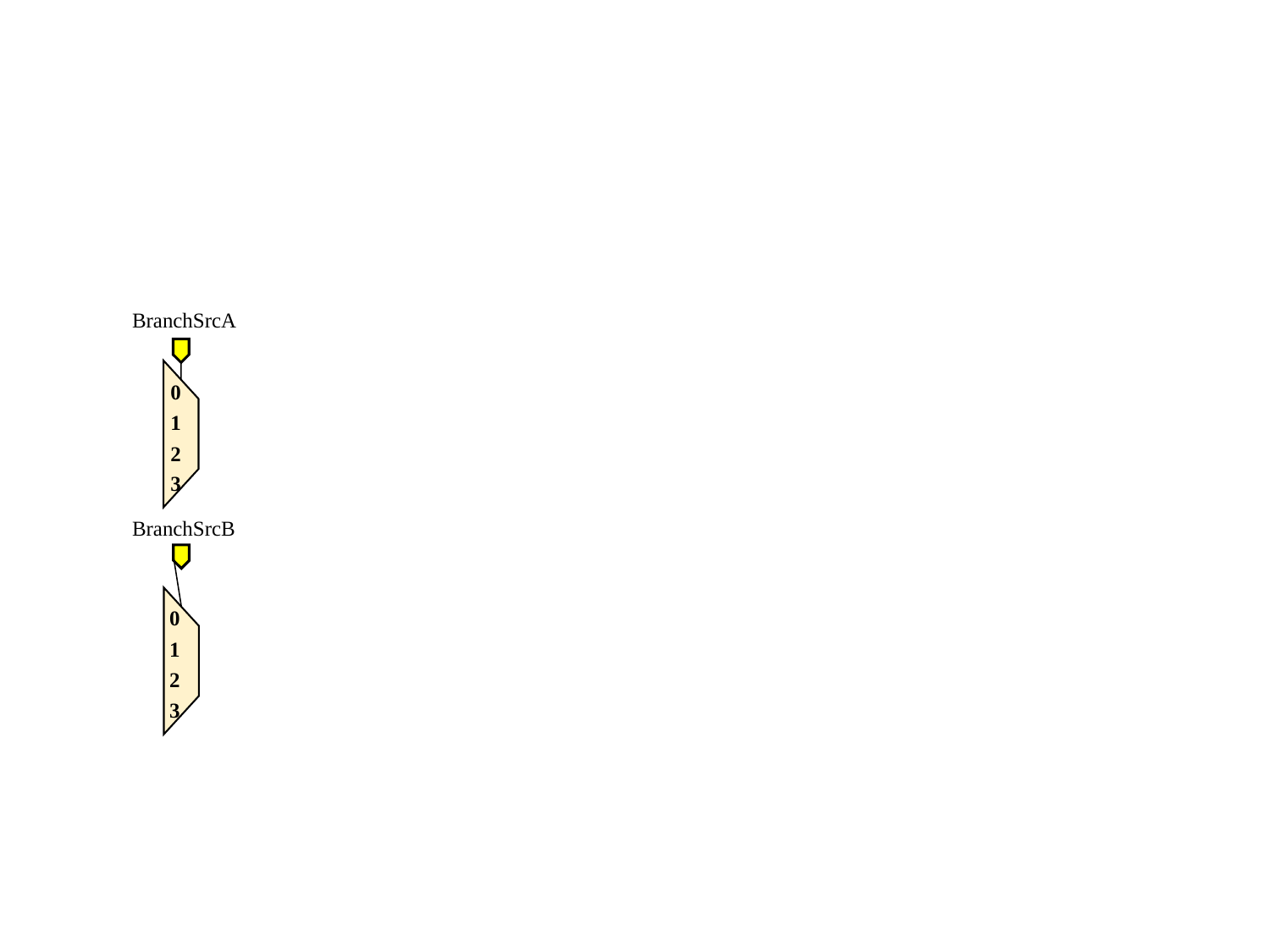

BranchSrcA

0
1

2
3
BranchSrcB

0
1

2
3